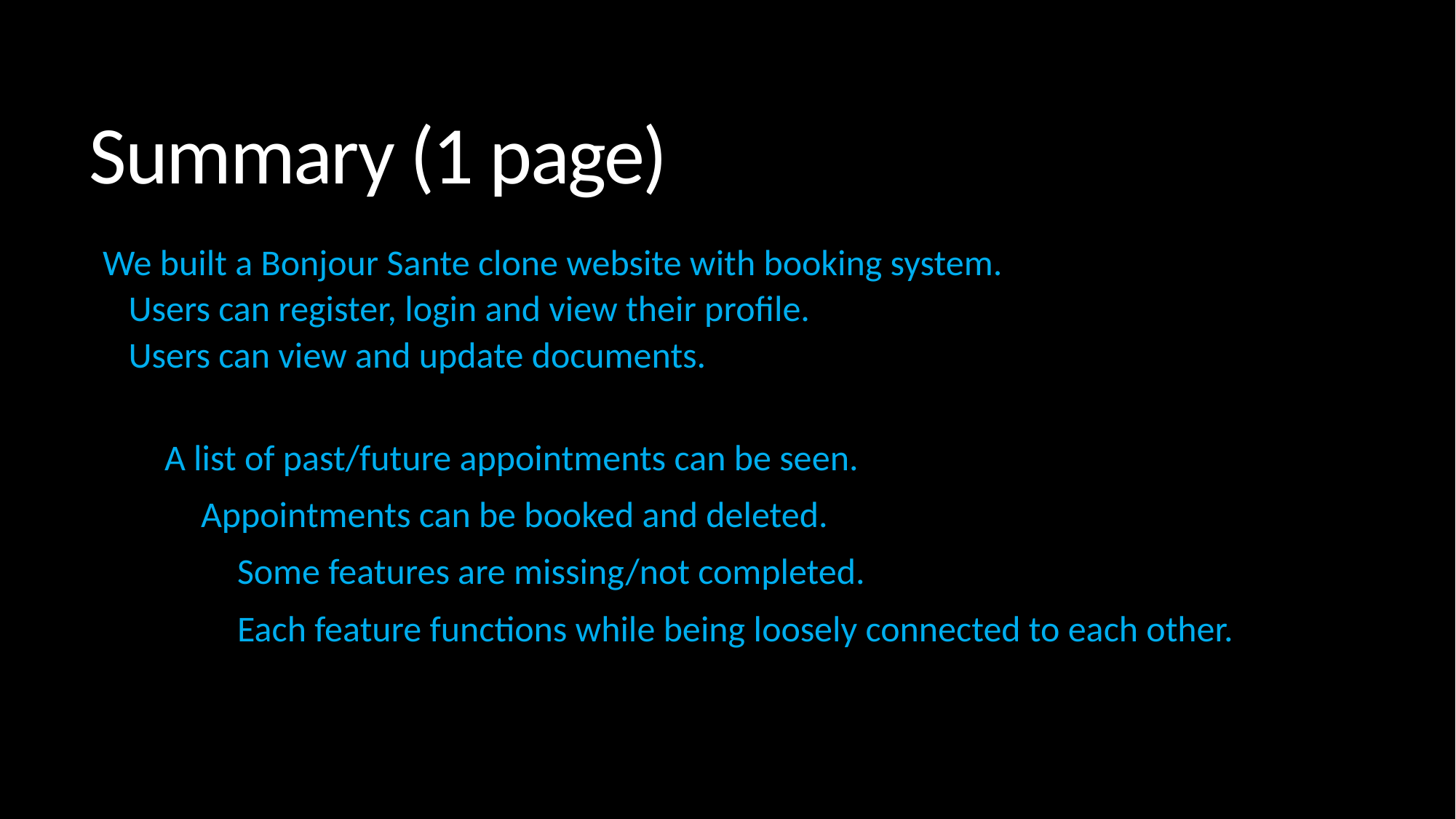

# Summary (1 page)
We built a Bonjour Sante clone website with booking system.
 Users can register, login and view their profile.
 Users can view and update documents.

  A list of past/future appointments can be seen.
   Appointments can be booked and deleted.
    Some features are missing/not completed.
    Each feature functions while being loosely connected to each other.